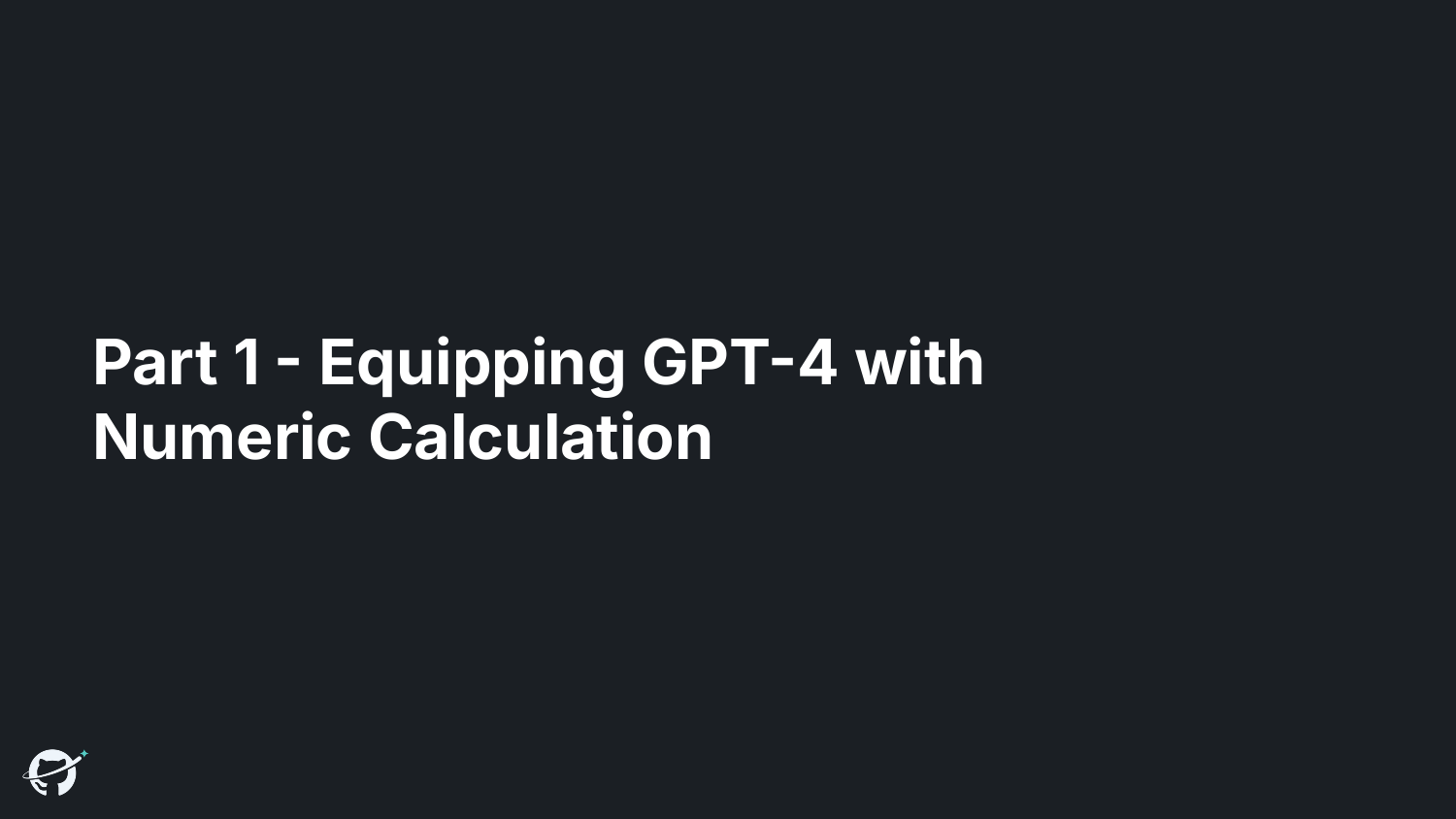

# Part 1 - Equipping GPT-4 with Numeric Calculation